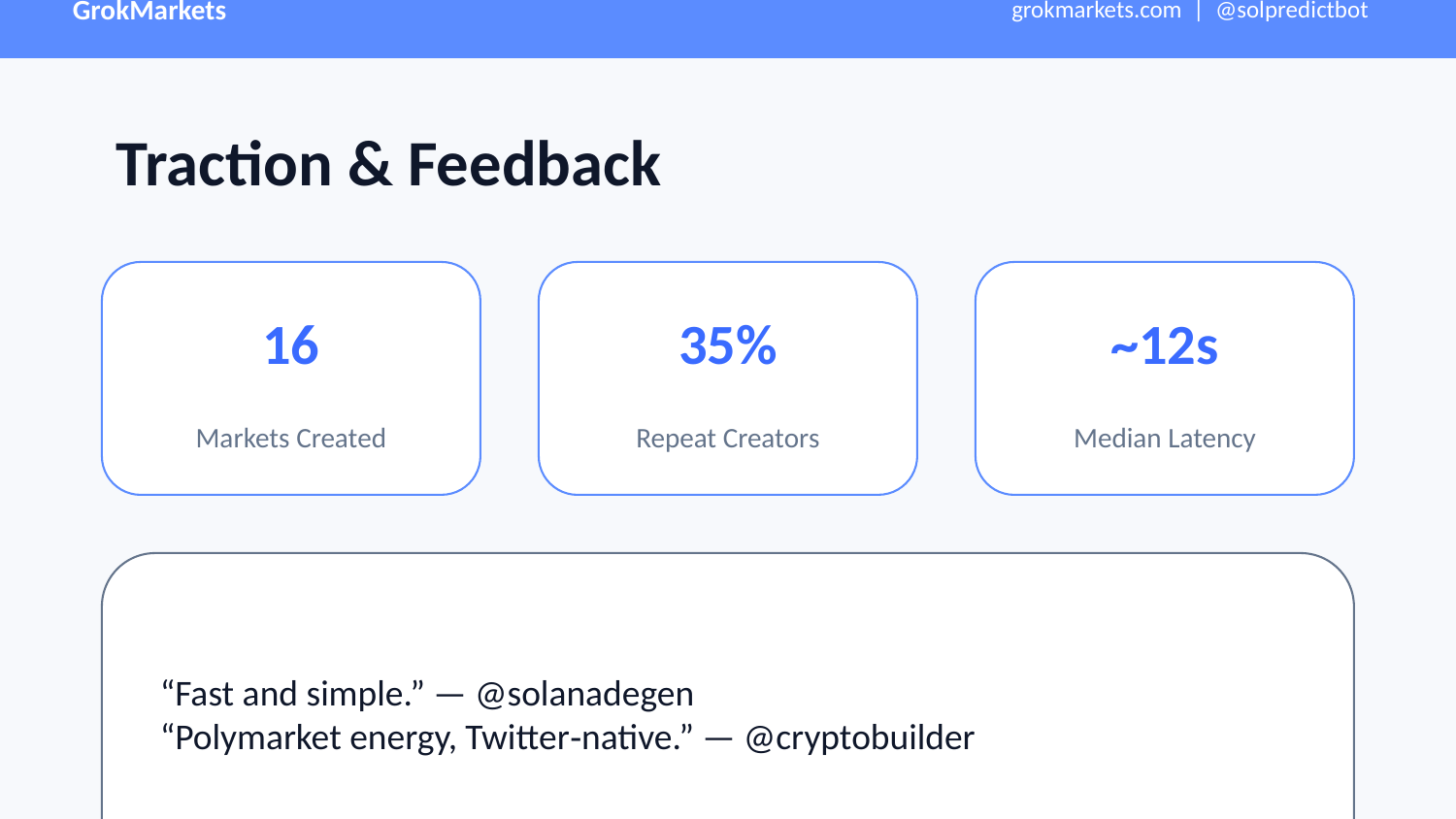

Traction & Feedback

16
35%
~12s
Markets Created
Repeat Creators
Median Latency

“Fast and simple.” — @solanadegen
“Polymarket energy, Twitter‑native.” — @cryptobuilder

Add tweet screenshot here
Add bot reply screenshot here